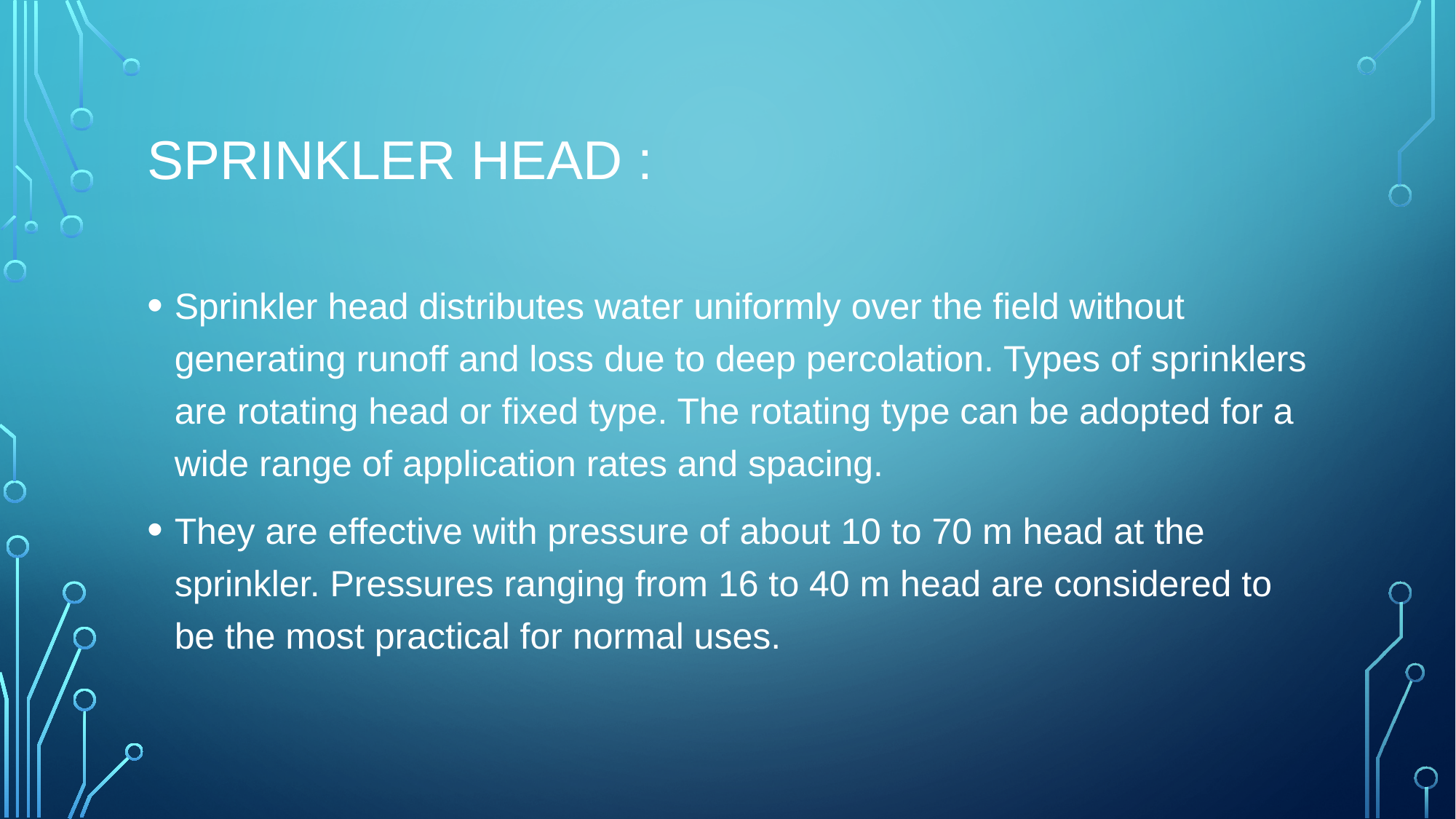

# Sprinkler head :
Sprinkler head distributes water uniformly over the field without generating runoff and loss due to deep percolation. Types of sprinklers are rotating head or fixed type. The rotating type can be adopted for a wide range of application rates and spacing.
They are effective with pressure of about 10 to 70 m head at the sprinkler. Pressures ranging from 16 to 40 m head are considered to be the most practical for normal uses.